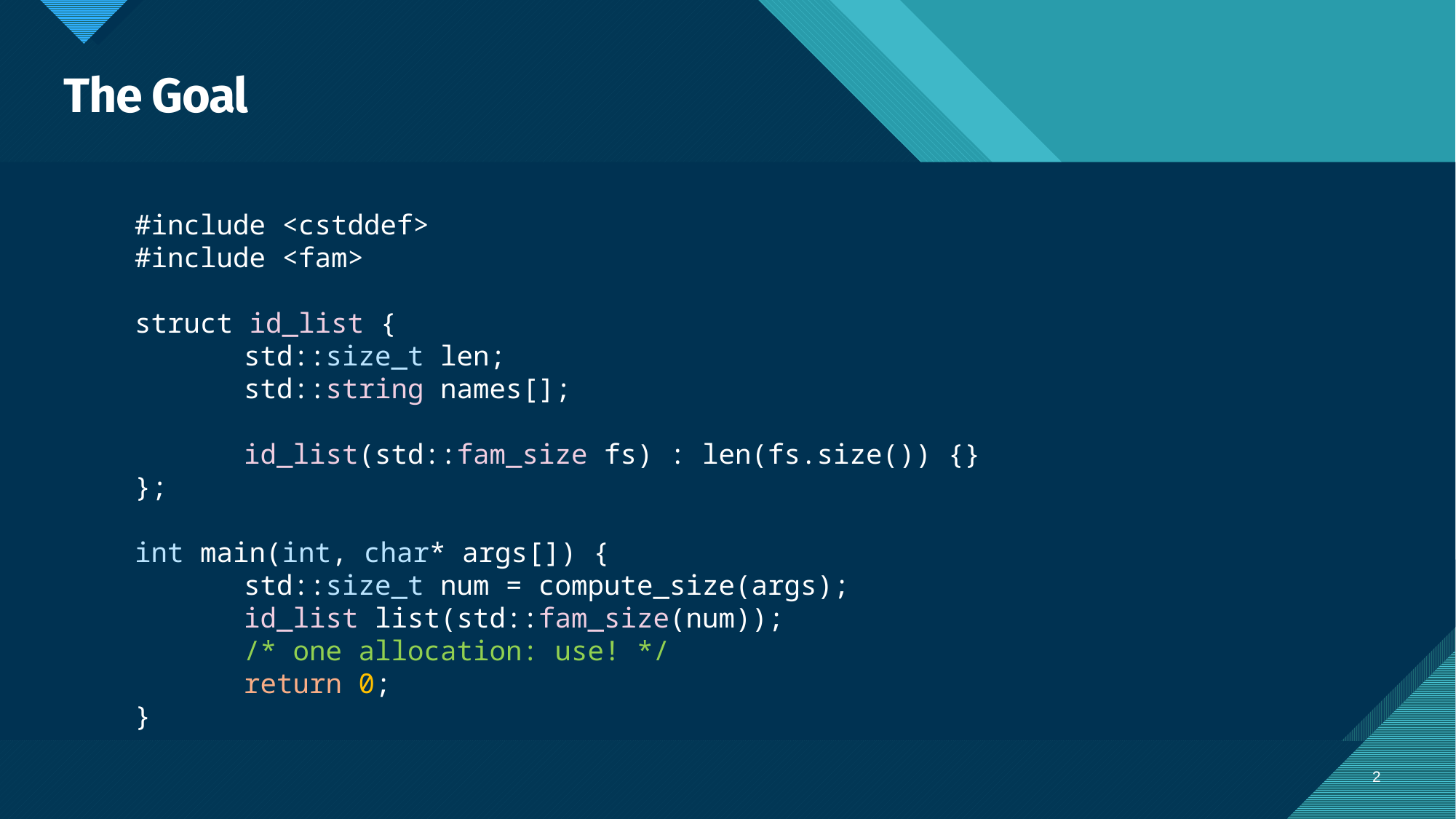

# The Goal
#include <cstddef>
#include <fam>

struct id_list {
	std::size_t len;
	std::string names[];

	id_list(std::fam_size fs) : len(fs.size()) {}
};

int main(int, char* args[]) {
	std::size_t num = compute_size(args);
	id_list list(std::fam_size(num));
	/* one allocation: use! */
	return 0;
}
2